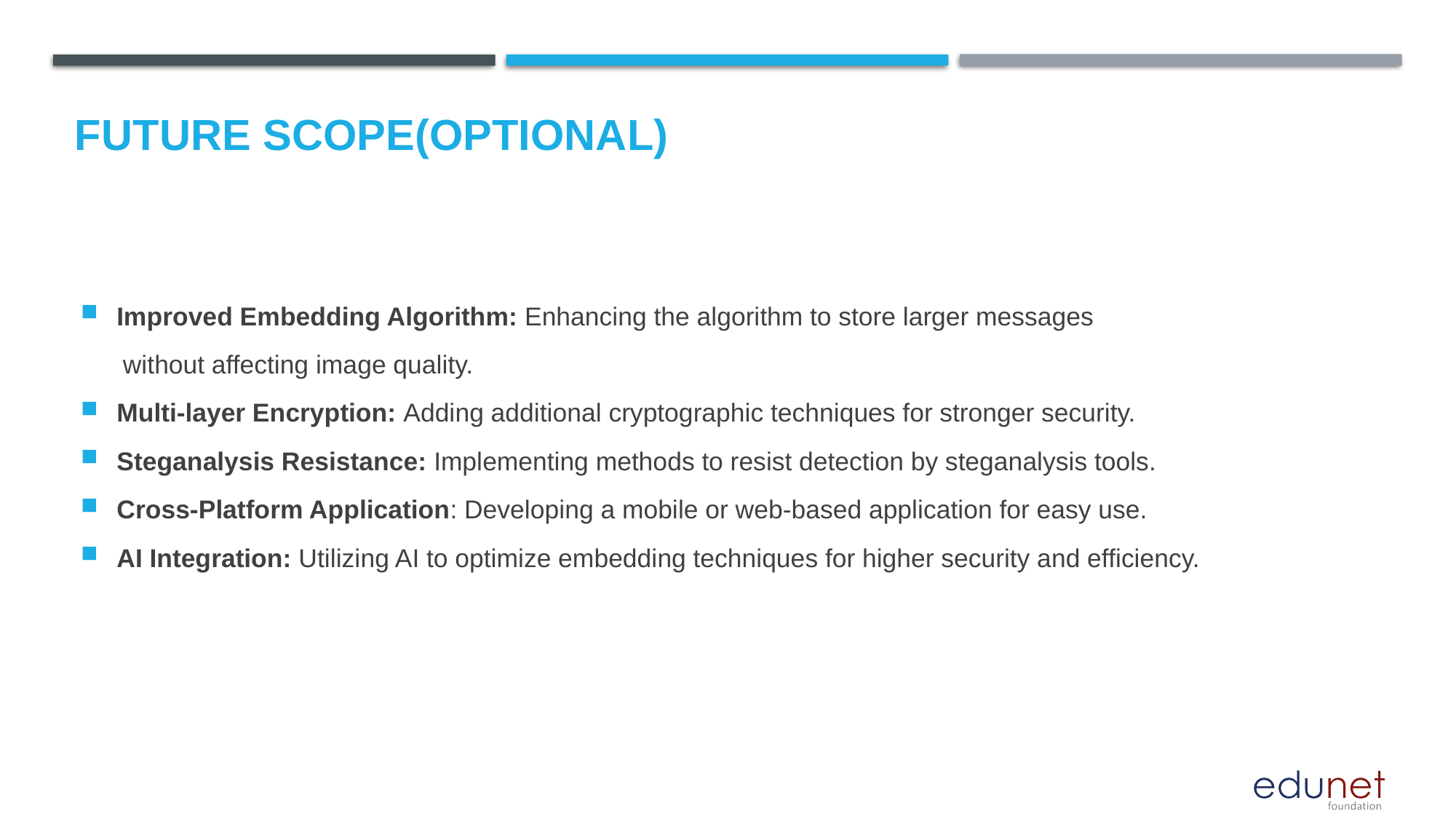

Future scope(optional)
Improved Embedding Algorithm: Enhancing the algorithm to store larger messages
      without affecting image quality.
Multi-layer Encryption: Adding additional cryptographic techniques for stronger security.
Steganalysis Resistance: Implementing methods to resist detection by steganalysis tools.
Cross-Platform Application: Developing a mobile or web-based application for easy use.
AI Integration: Utilizing AI to optimize embedding techniques for higher security and efficiency.